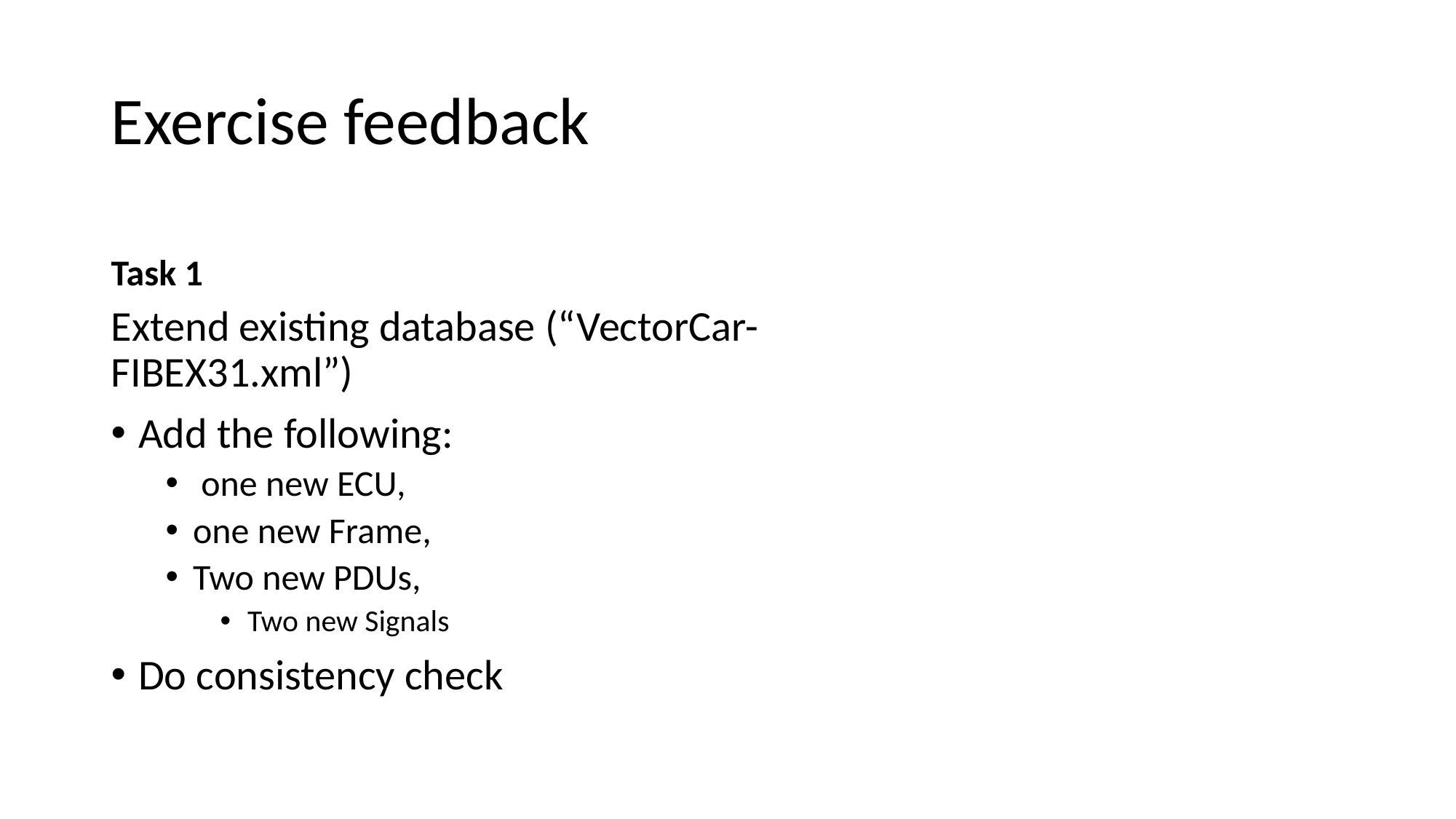

# Exercise feedback
Task 1
Extend existing database (“VectorCar-FIBEX31.xml”)
Add the following:
 one new ECU,
one new Frame,
Two new PDUs,
Two new Signals
Do consistency check